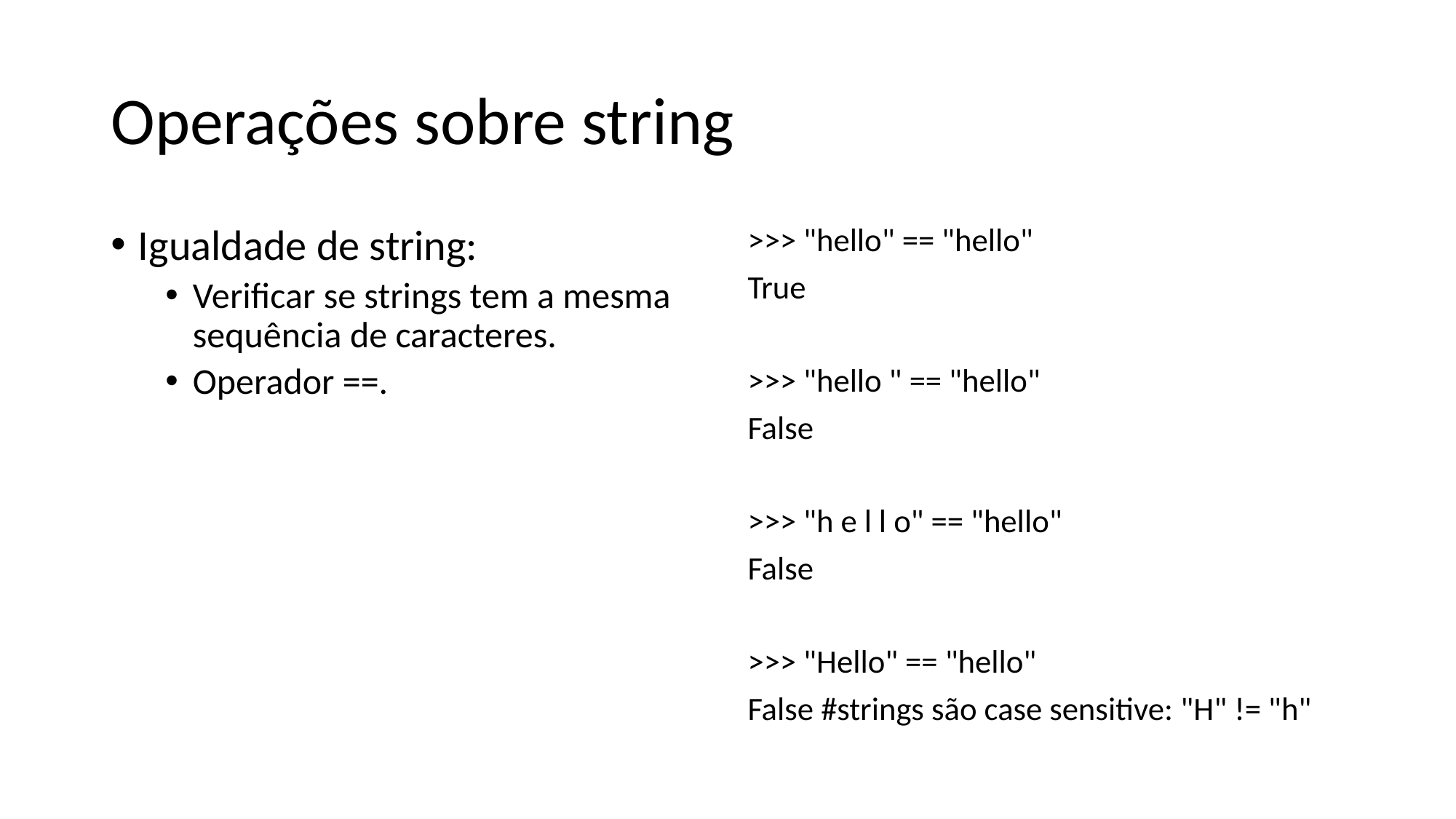

# Operações sobre string
Igualdade de string:
Verificar se strings tem a mesma sequência de caracteres.
Operador ==.
>>> "hello" == "hello"
True

>>> "hello " == "hello"
False

>>> "h e l l o" == "hello"
False

>>> "Hello" == "hello"
False #strings são case sensitive: "H" != "h"